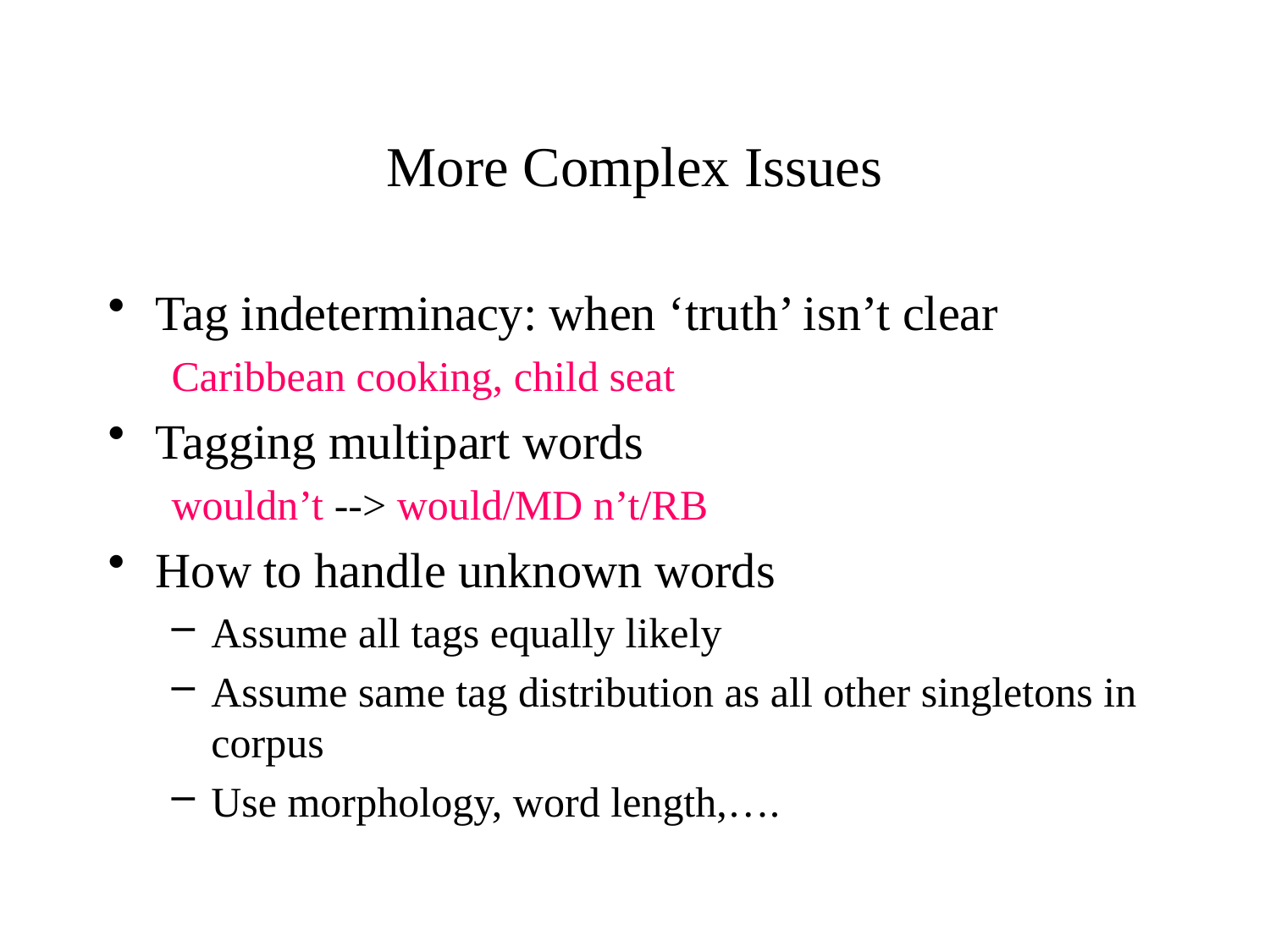

# More Complex Issues
Tag indeterminacy: when ‘truth’ isn’t clear
Caribbean cooking, child seat
Tagging multipart words
wouldn’t --> would/MD n’t/RB
How to handle unknown words
Assume all tags equally likely
Assume same tag distribution as all other singletons in corpus
Use morphology, word length,….